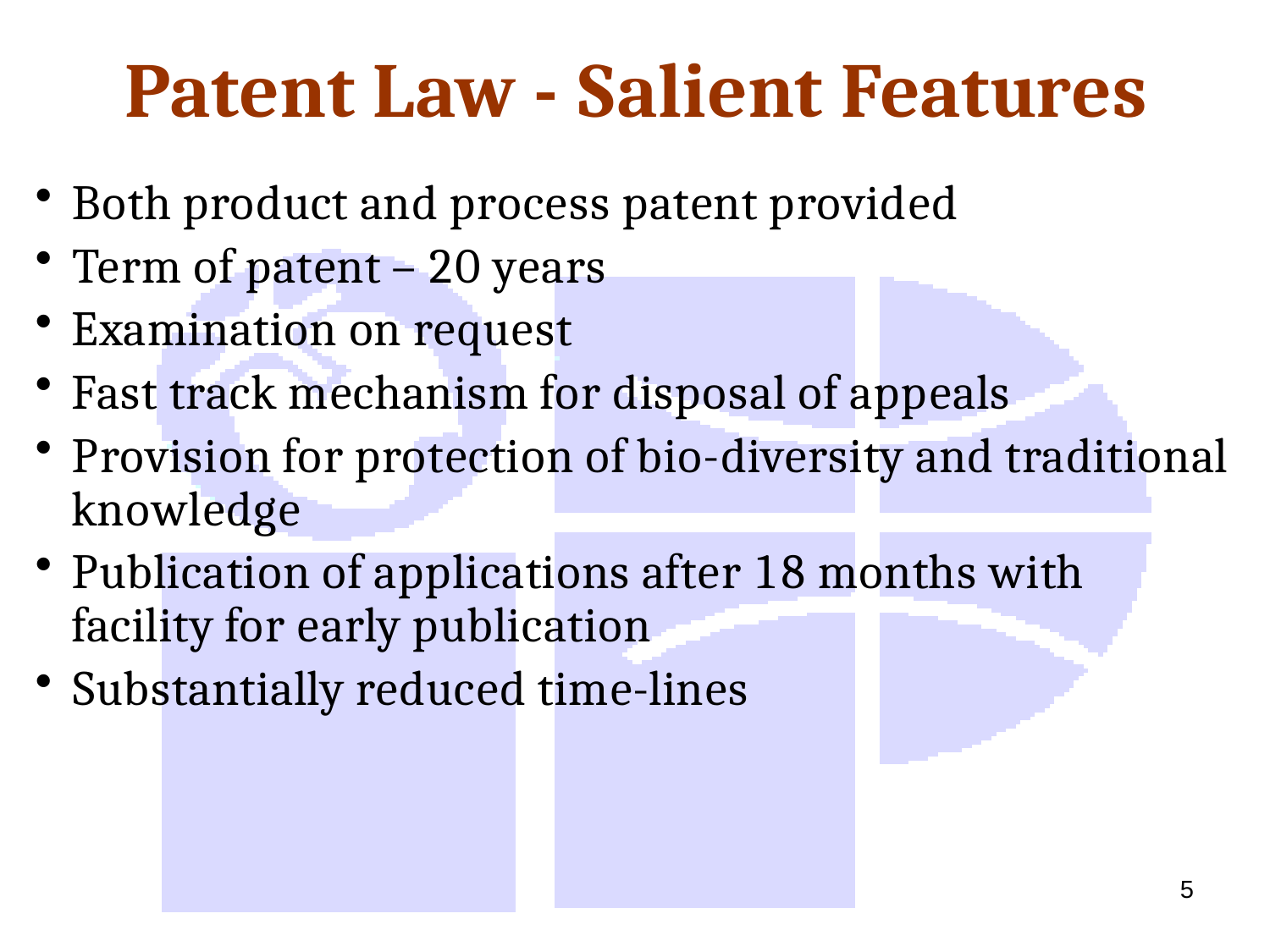

# Patent Law - Salient Features
Both product and process patent provided
Term of patent – 20 years
Examination on request
Fast track mechanism for disposal of appeals
Provision for protection of bio-diversity and traditional knowledge
Publication of applications after 18 months with facility for early publication
Substantially reduced time-lines
5